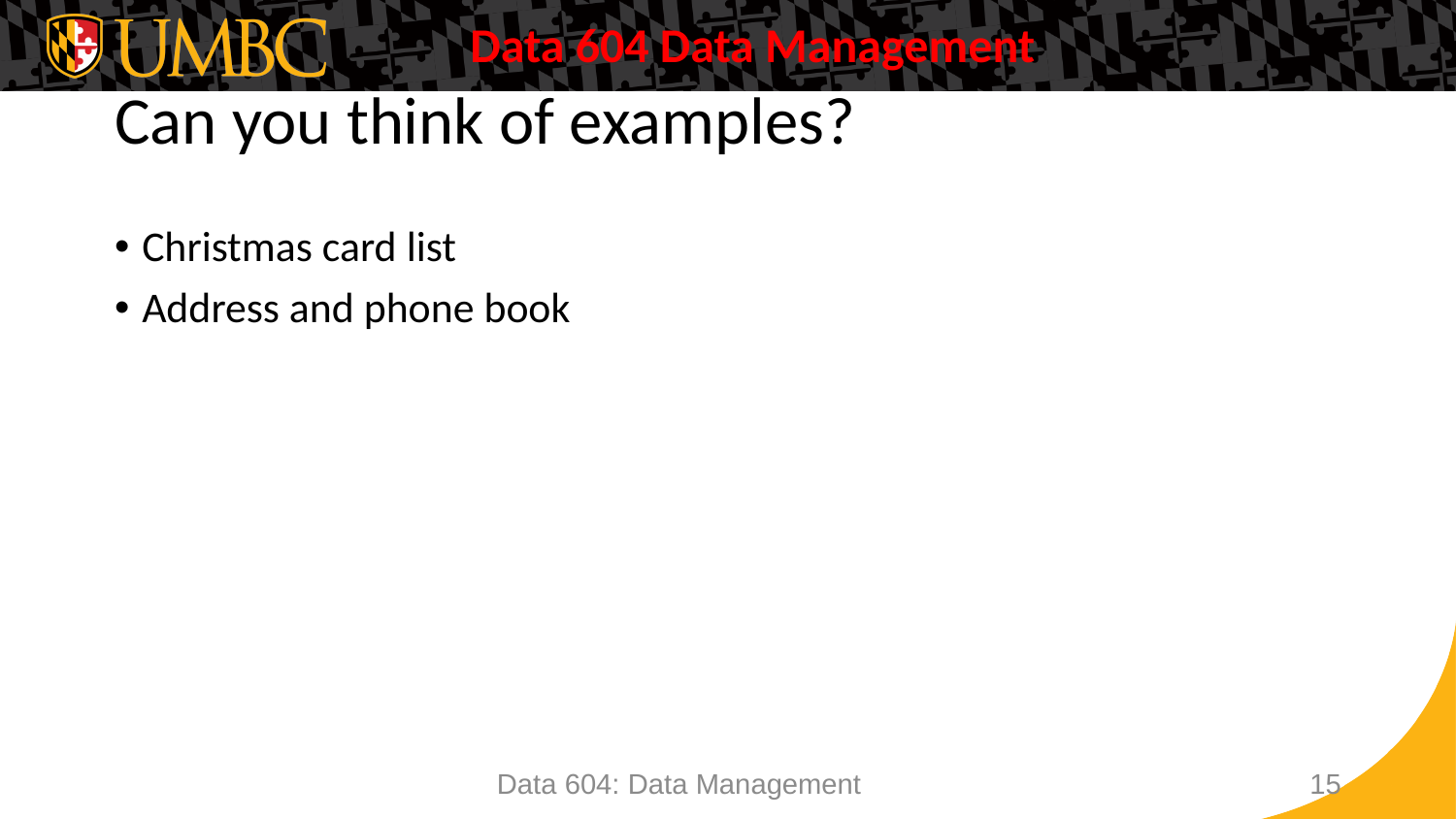

# Can you think of examples?
Christmas card list
Address and phone book
Data 604: Data Management
15